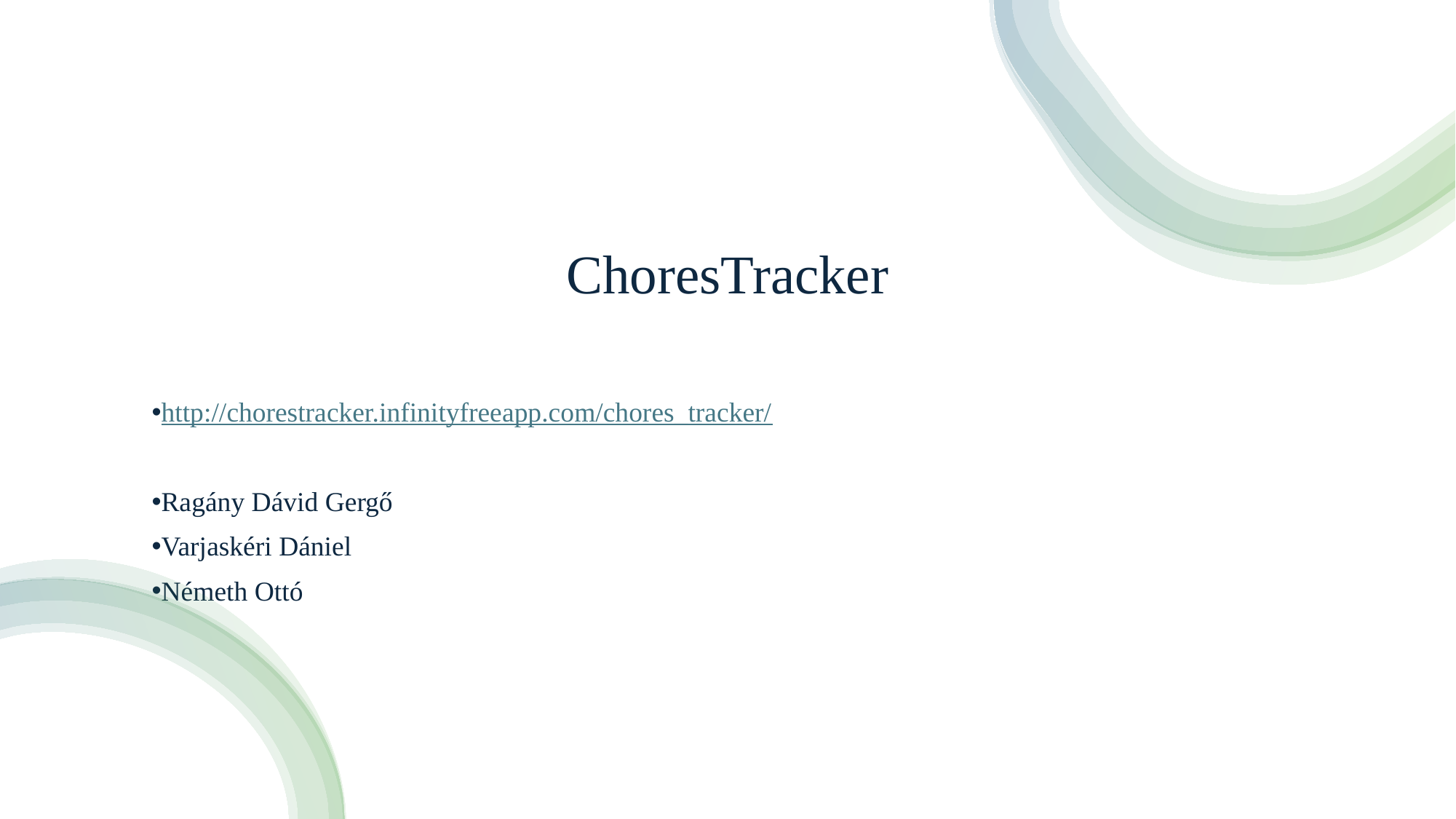

# ChoresTracker

http://chorestracker.infinityfreeapp.com/chores_tracker/

Ragány Dávid Gergő
Varjaskéri Dániel
Németh Ottó